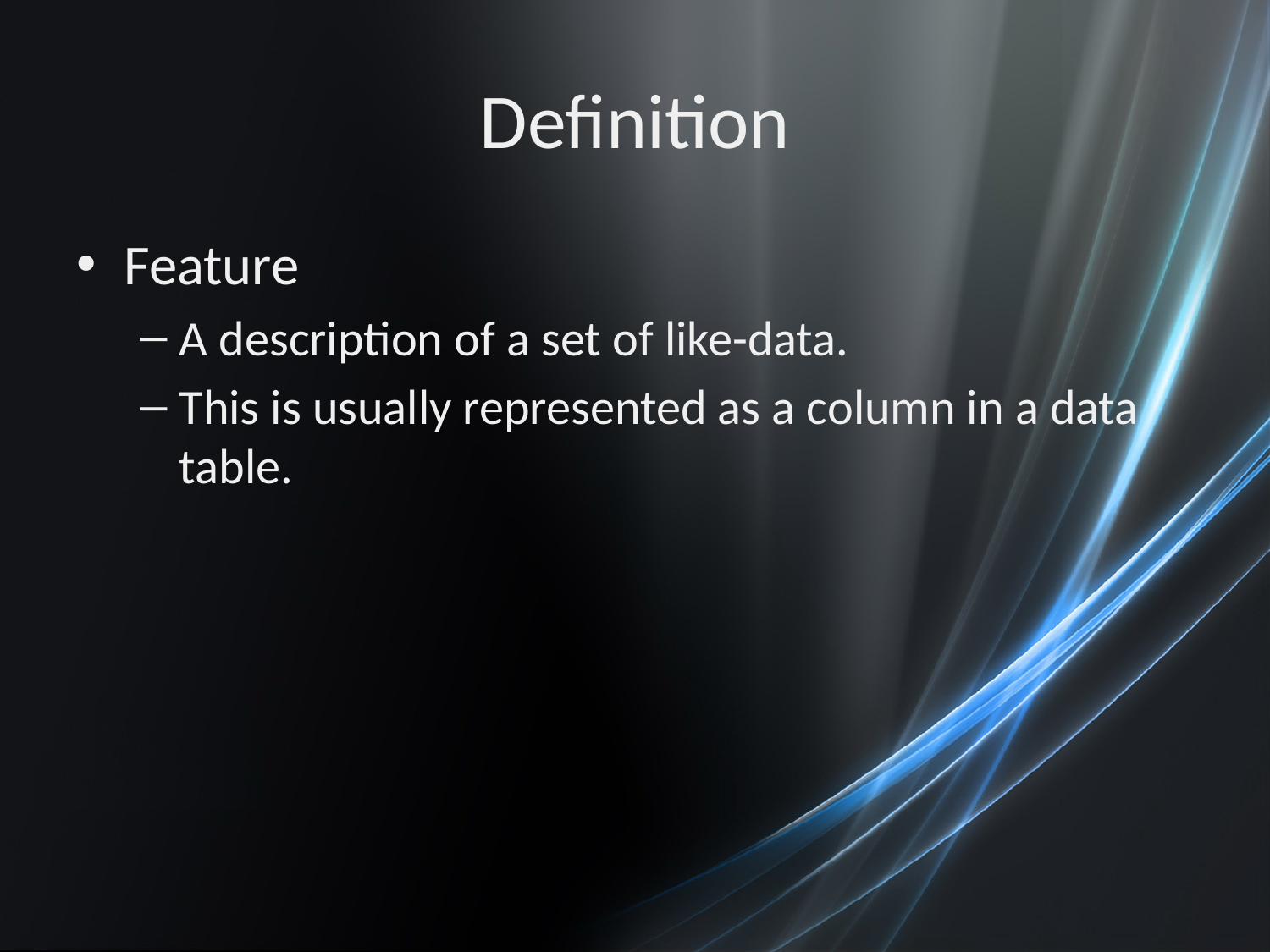

# Definition
Feature
A description of a set of like-data.
This is usually represented as a column in a data table.